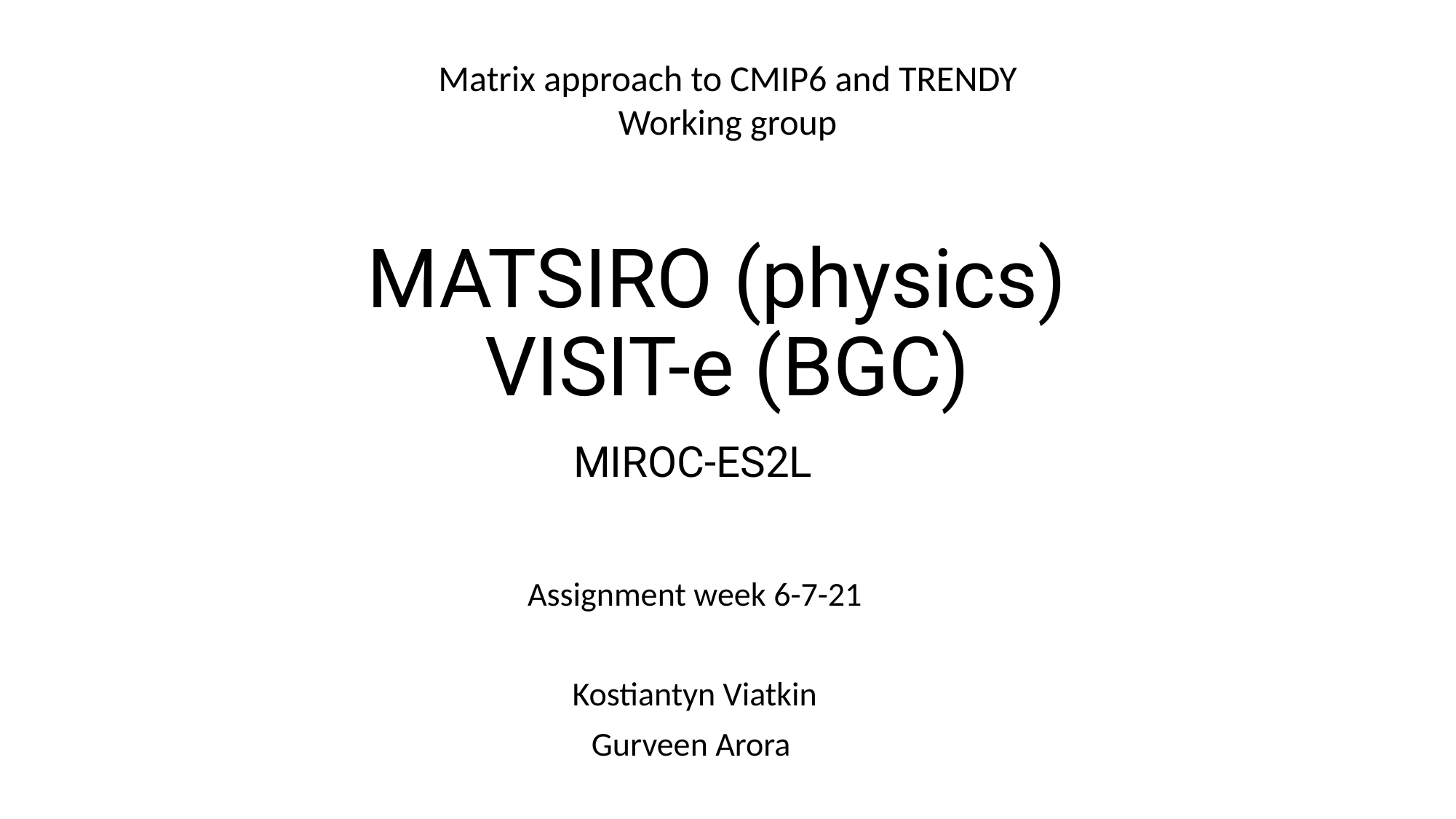

Matrix approach to CMIP6 and TRENDY
Working group
# MATSIRO (physics) VISIT-e (BGC)
MIROC-ES2L
Assignment week 6-7-21

Kostiantyn Viatkin
Gurveen Arora